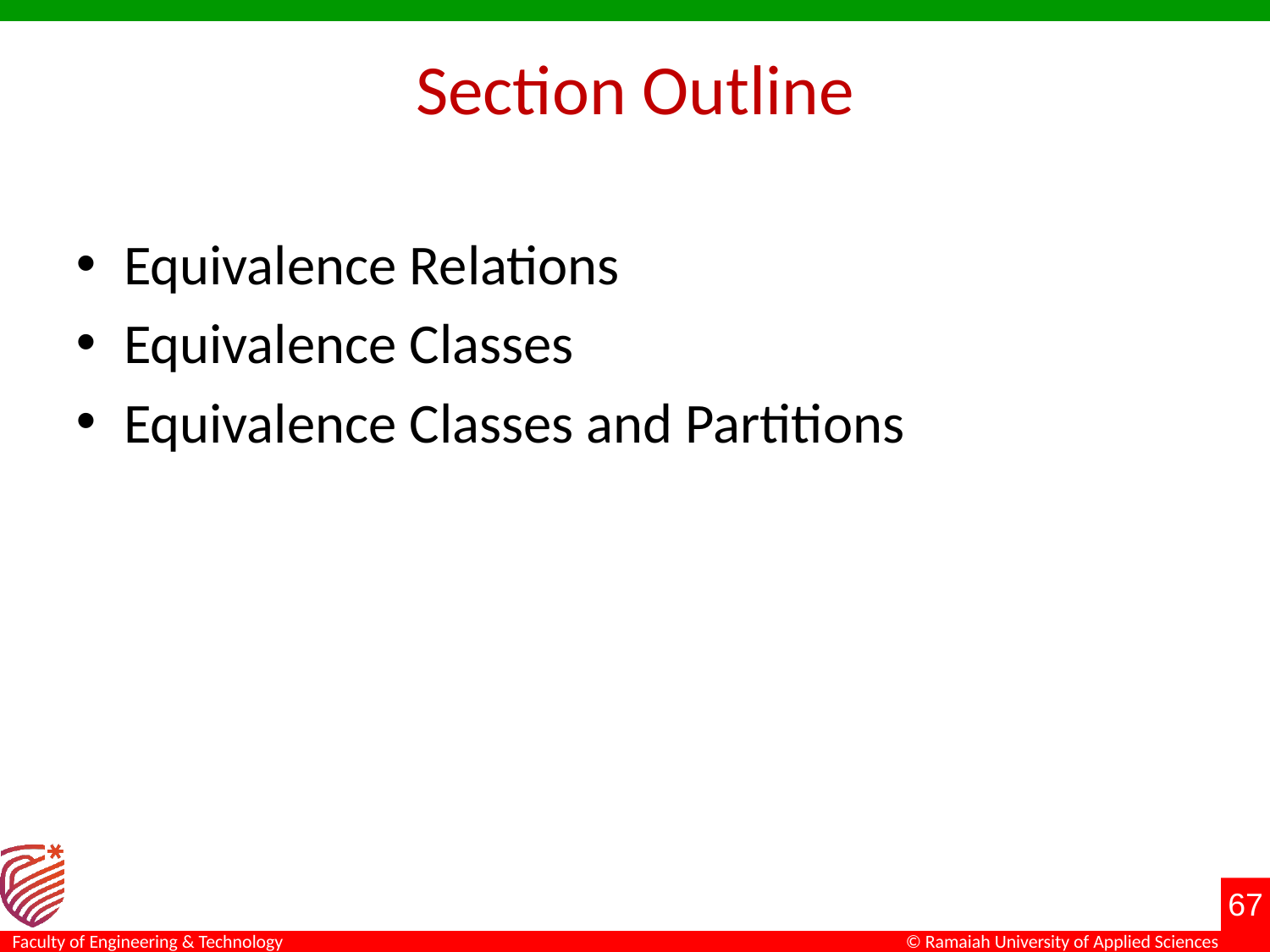

# Section Outline
Equivalence Relations
Equivalence Classes
Equivalence Classes and Partitions